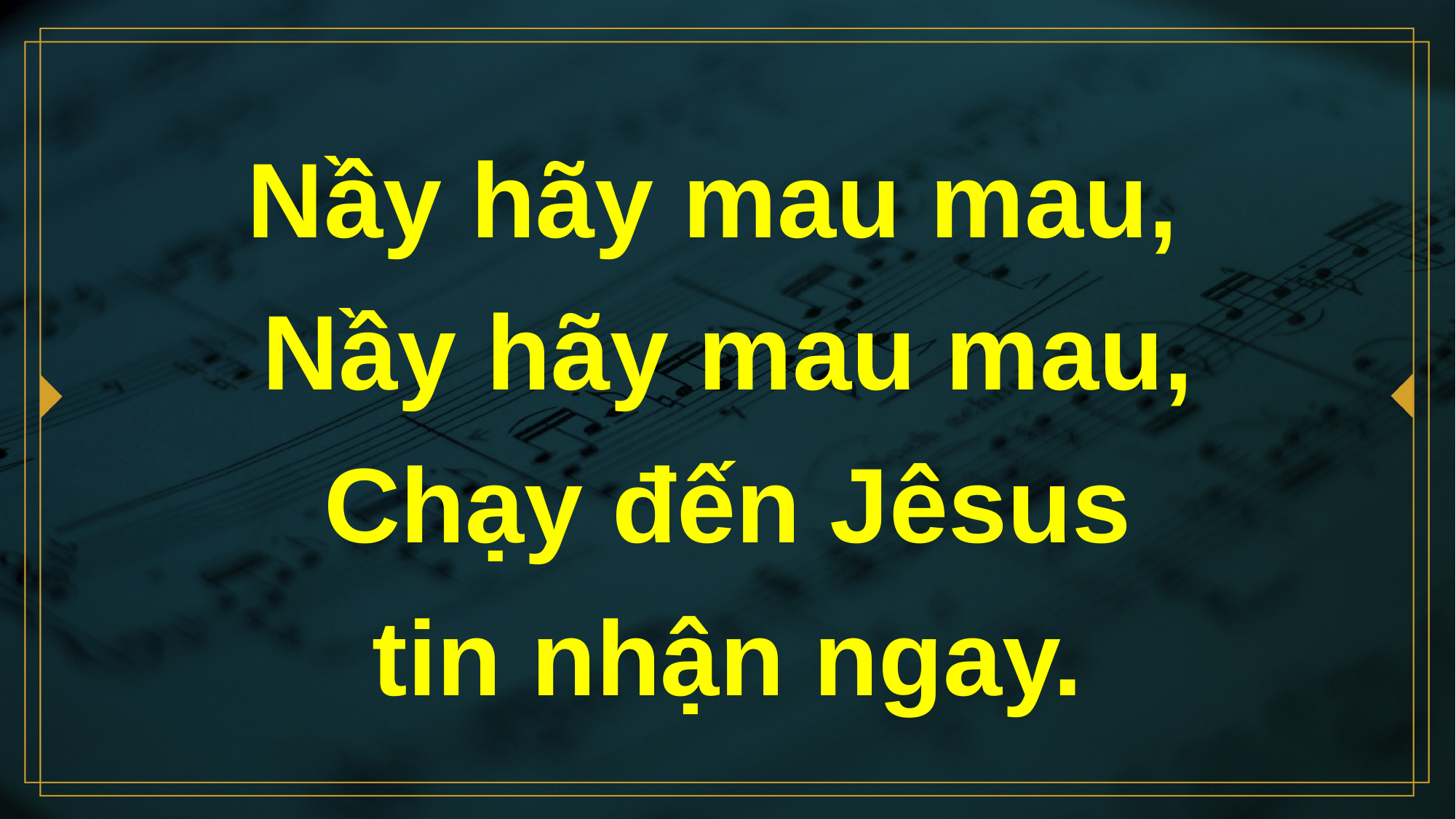

# Nầy hãy mau mau, Nầy hãy mau mau, Chạy đến Jêsus tin nhận ngay.